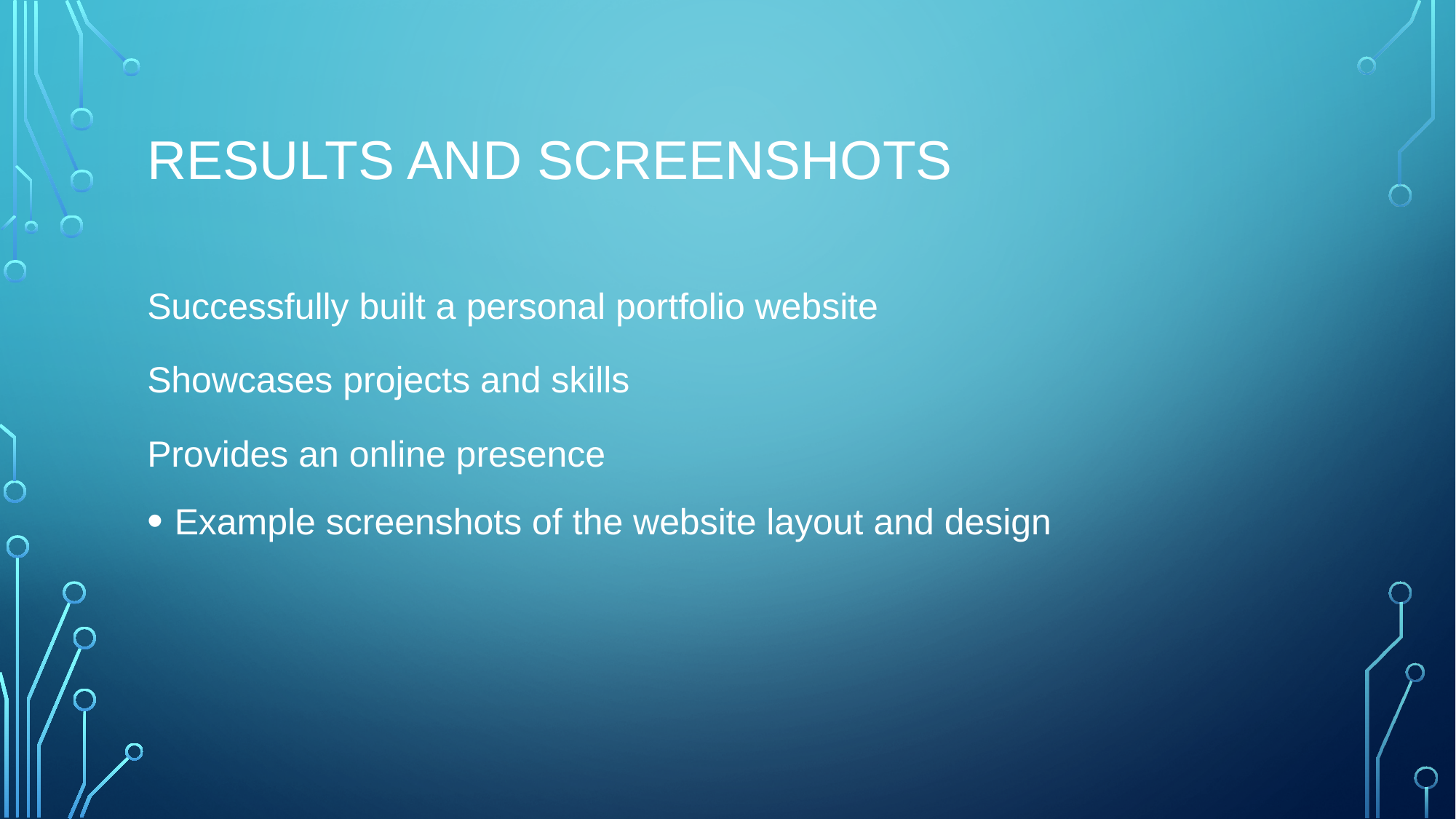

# Results and Screenshots
Successfully built a personal portfolio website
Showcases projects and skills
Provides an online presence
Example screenshots of the website layout and design